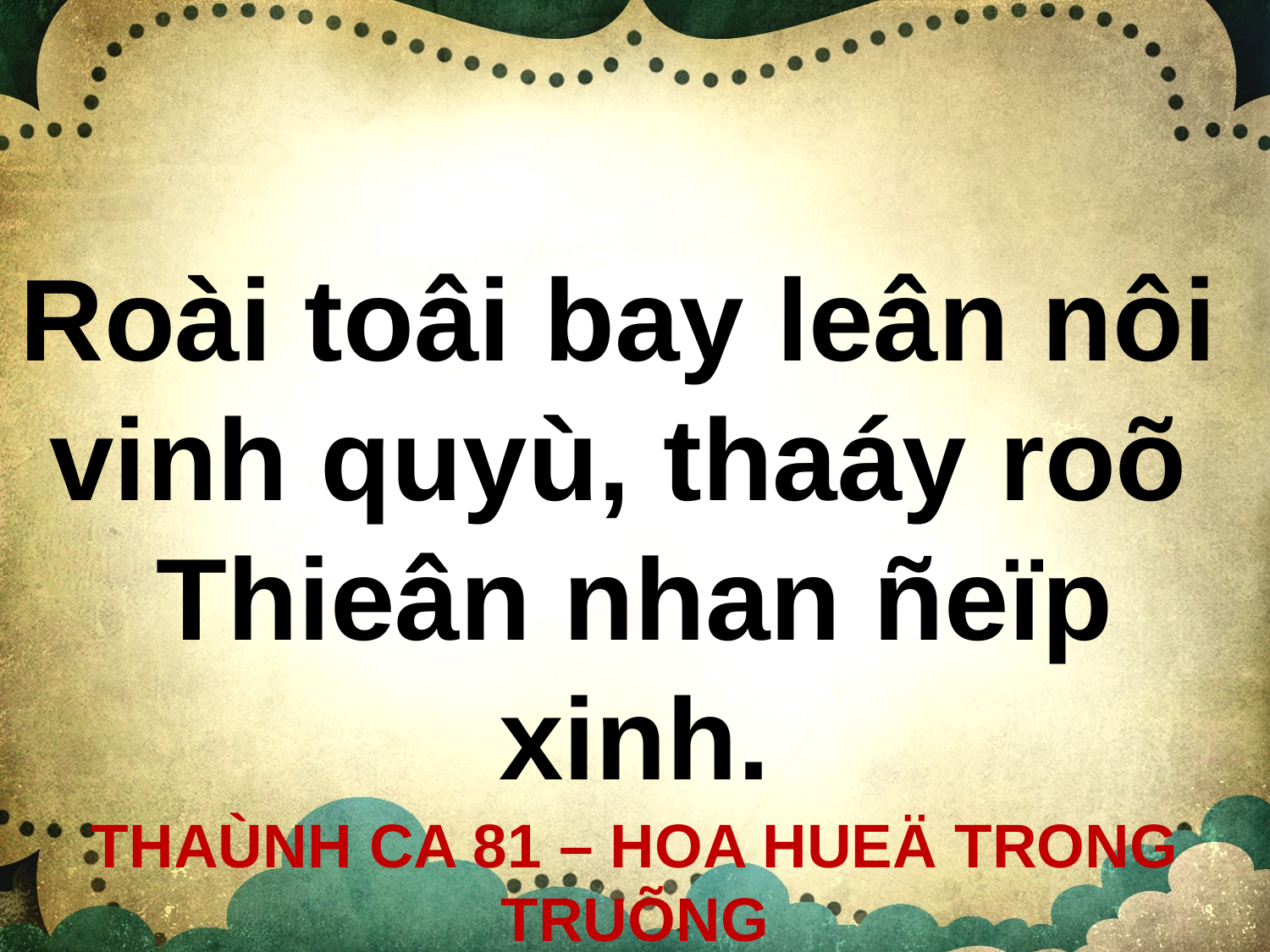

Roài toâi bay leân nôi
vinh quyù, thaáy roõ
Thieân nhan ñeïp xinh.
THAÙNH CA 81 – HOA HUEÄ TRONG TRUÕNG